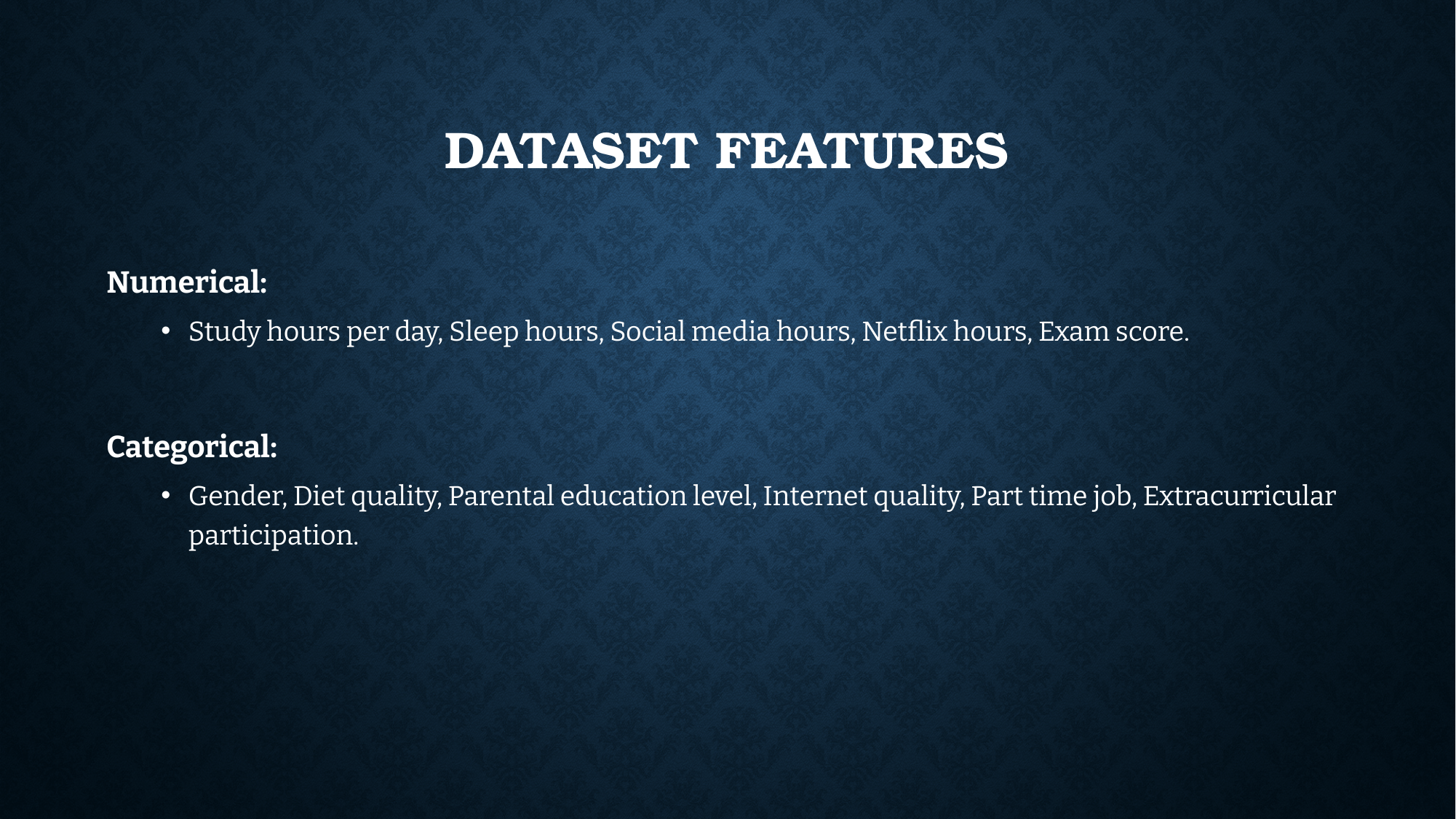

# Dataset Features
Numerical:
Study hours per day, Sleep hours, Social media hours, Netflix hours, Exam score.

Categorical:
Gender, Diet quality, Parental education level, Internet quality, Part time job, Extracurricular participation.